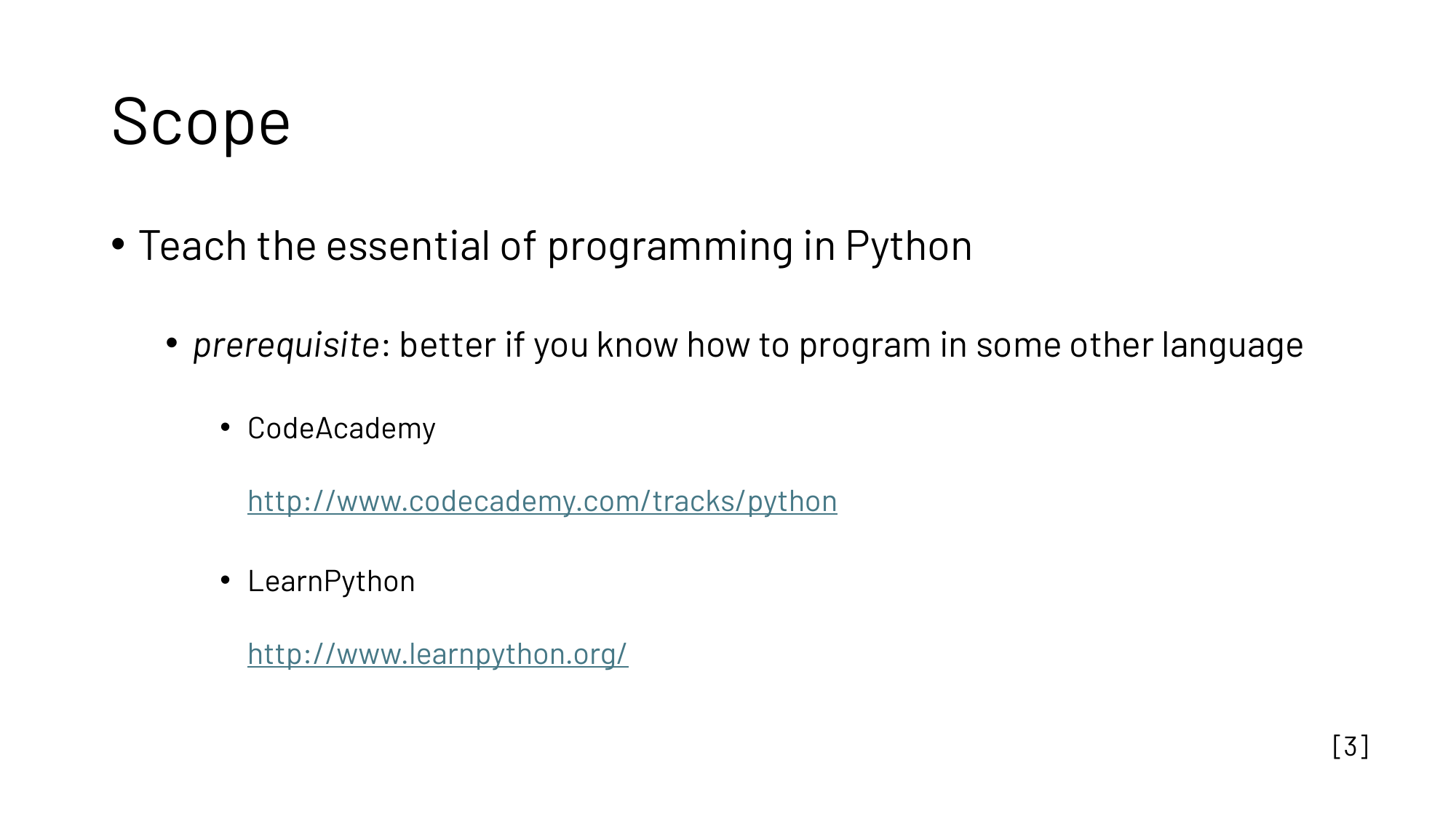

# Scope
Teach the essential of programming in Python
prerequisite: better if you know how to program in some other language
CodeAcademy
http://www.codecademy.com/tracks/python
LearnPython
http://www.learnpython.org/

[3]